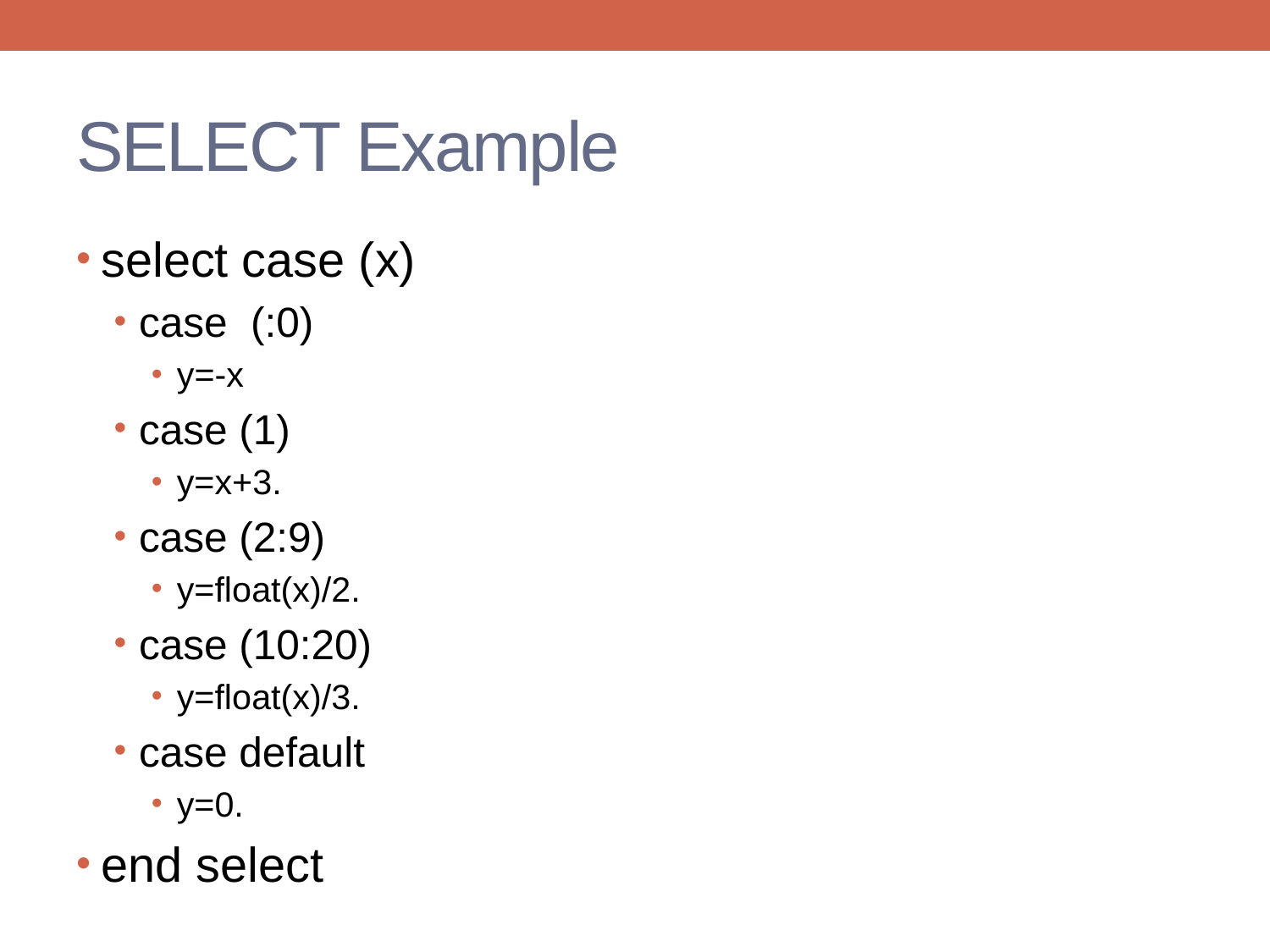

# SELECT Example
select case (x)
case  (:0)
y=-x
case (1)
y=x+3.
case (2:9)
y=float(x)/2.
case (10:20)
y=float(x)/3.
case default
y=0.
end select